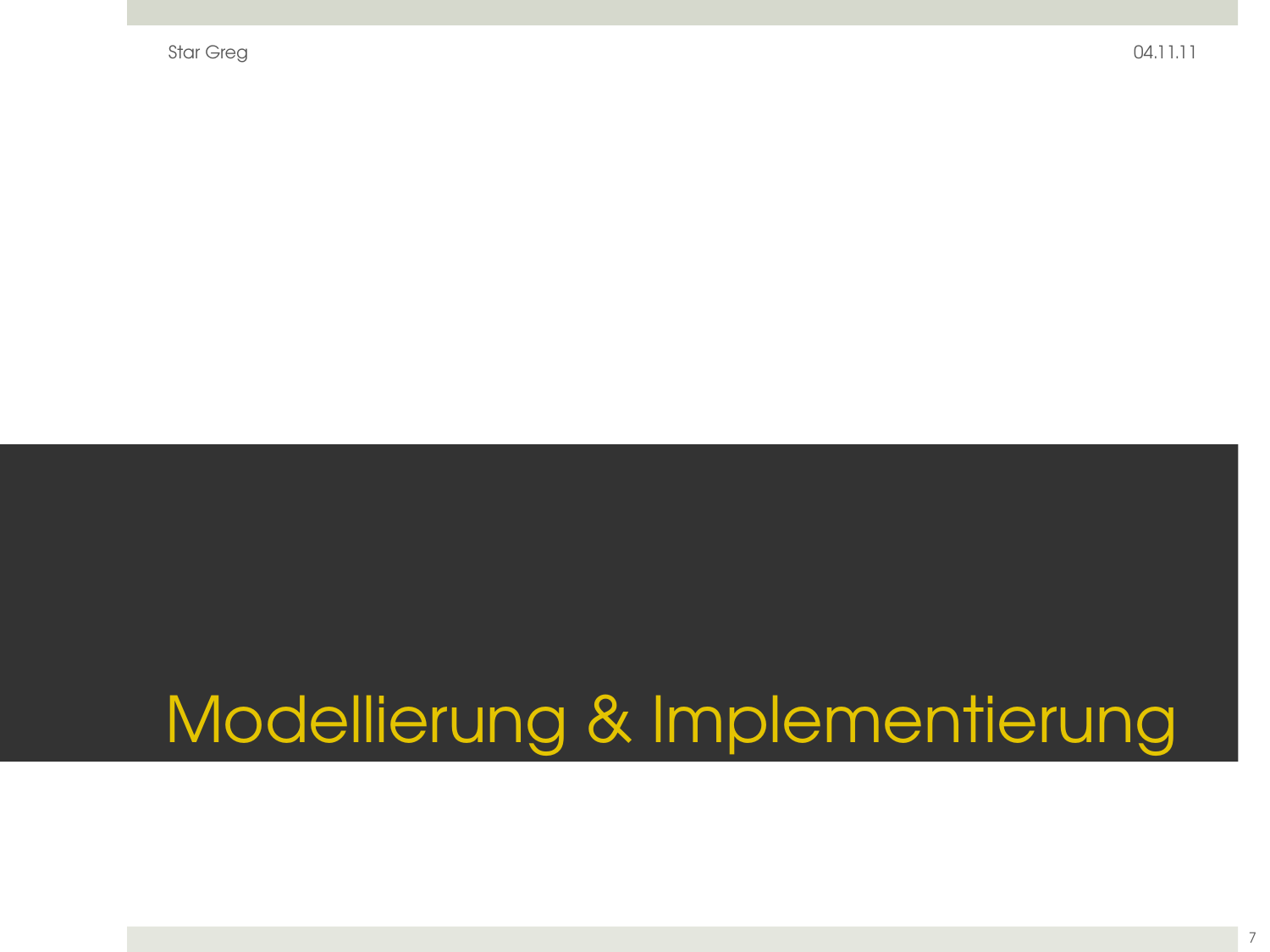

Star Greg
04.11.11
# Modellierung & Implementierung
7